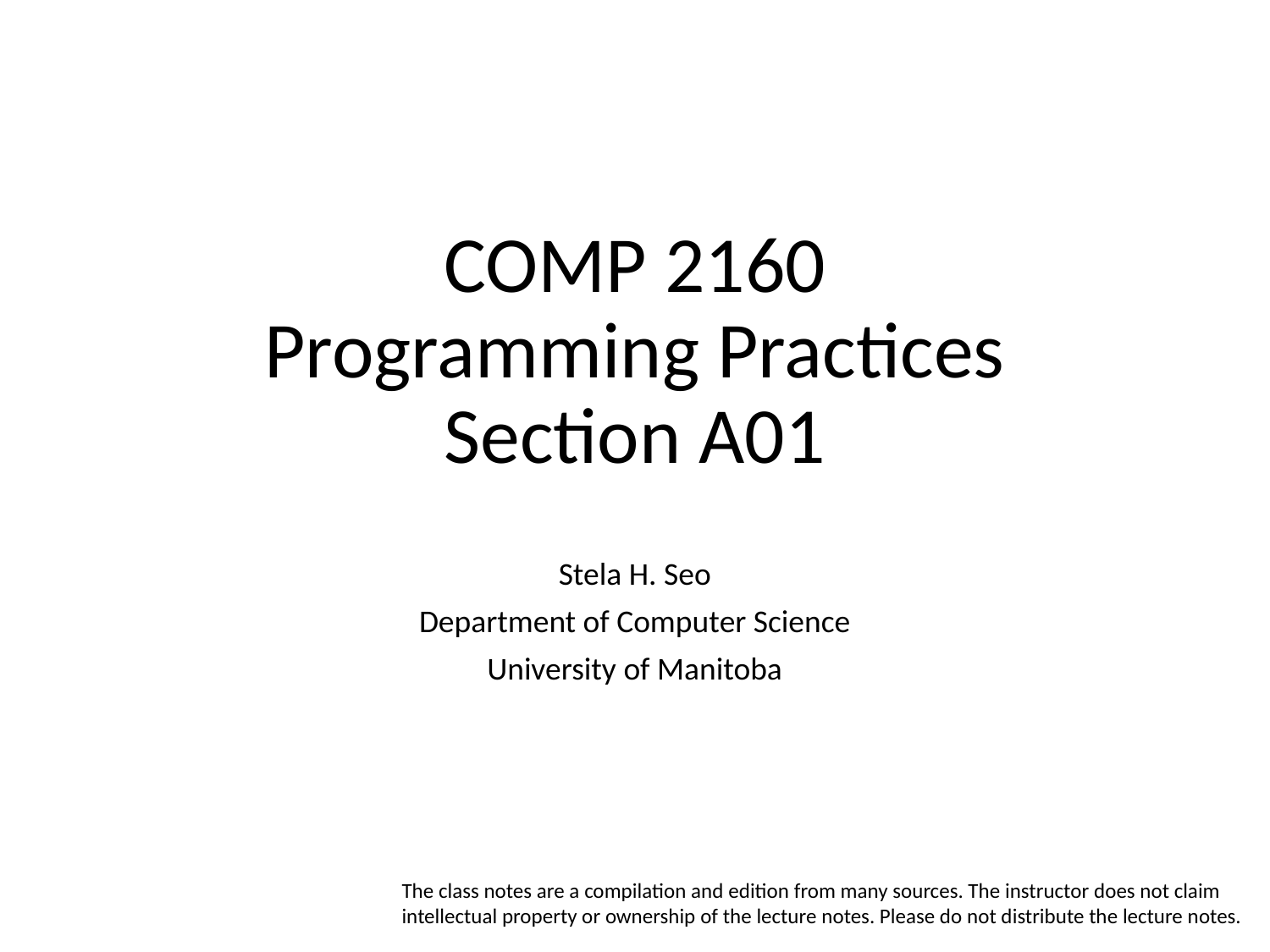

# COMP 2160 Programming Practices Section A01

Stela H. Seo
Department of Computer Science
University of Manitoba
The class notes are a compilation and edition from many sources. The instructor does not claim intellectual property or ownership of the lecture notes. Please do not distribute the lecture notes.